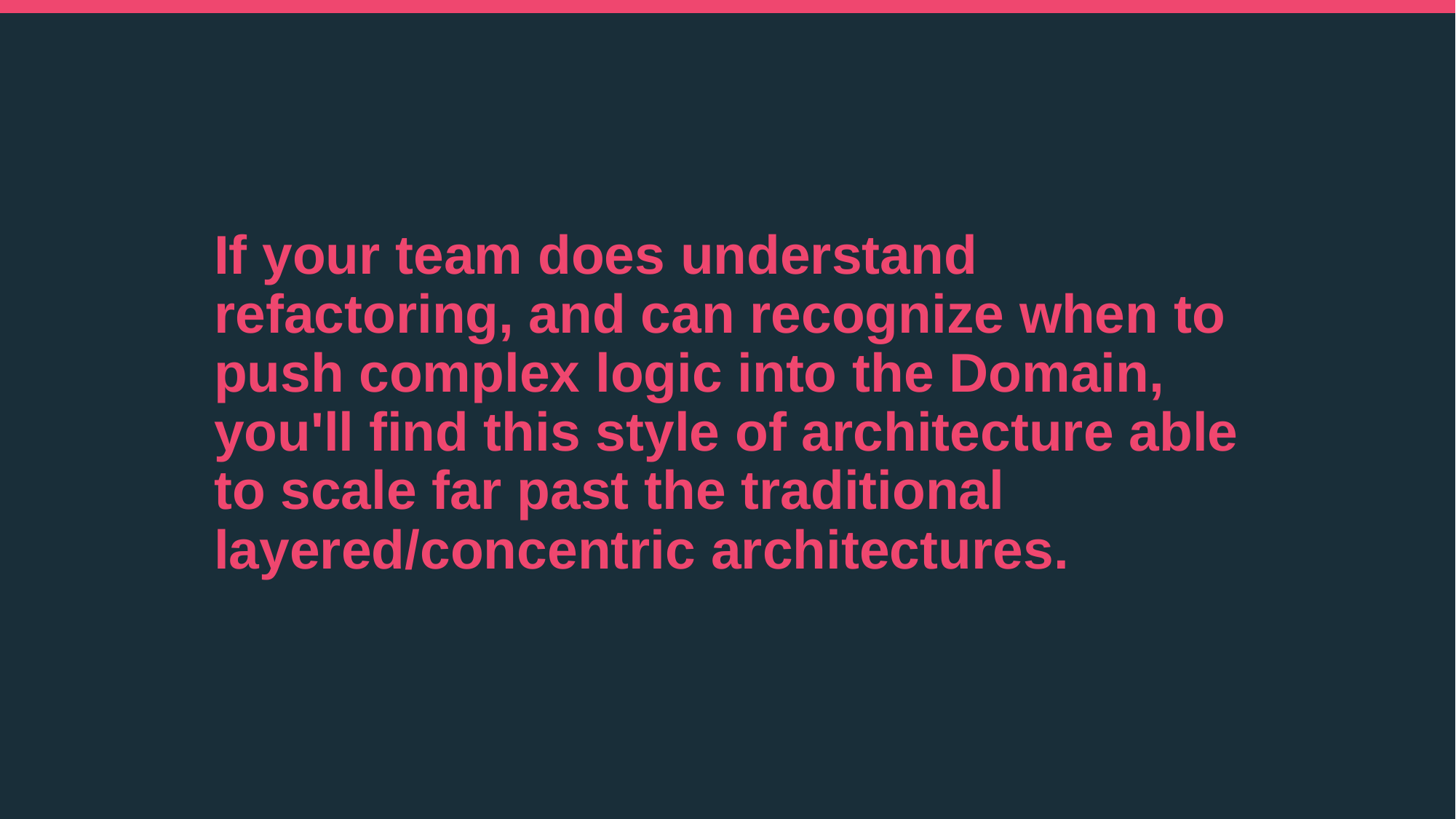

# If your team does understand refactoring, and can recognize when to push complex logic into the Domain, you'll find this style of architecture able to scale far past the traditional layered/concentric architectures.